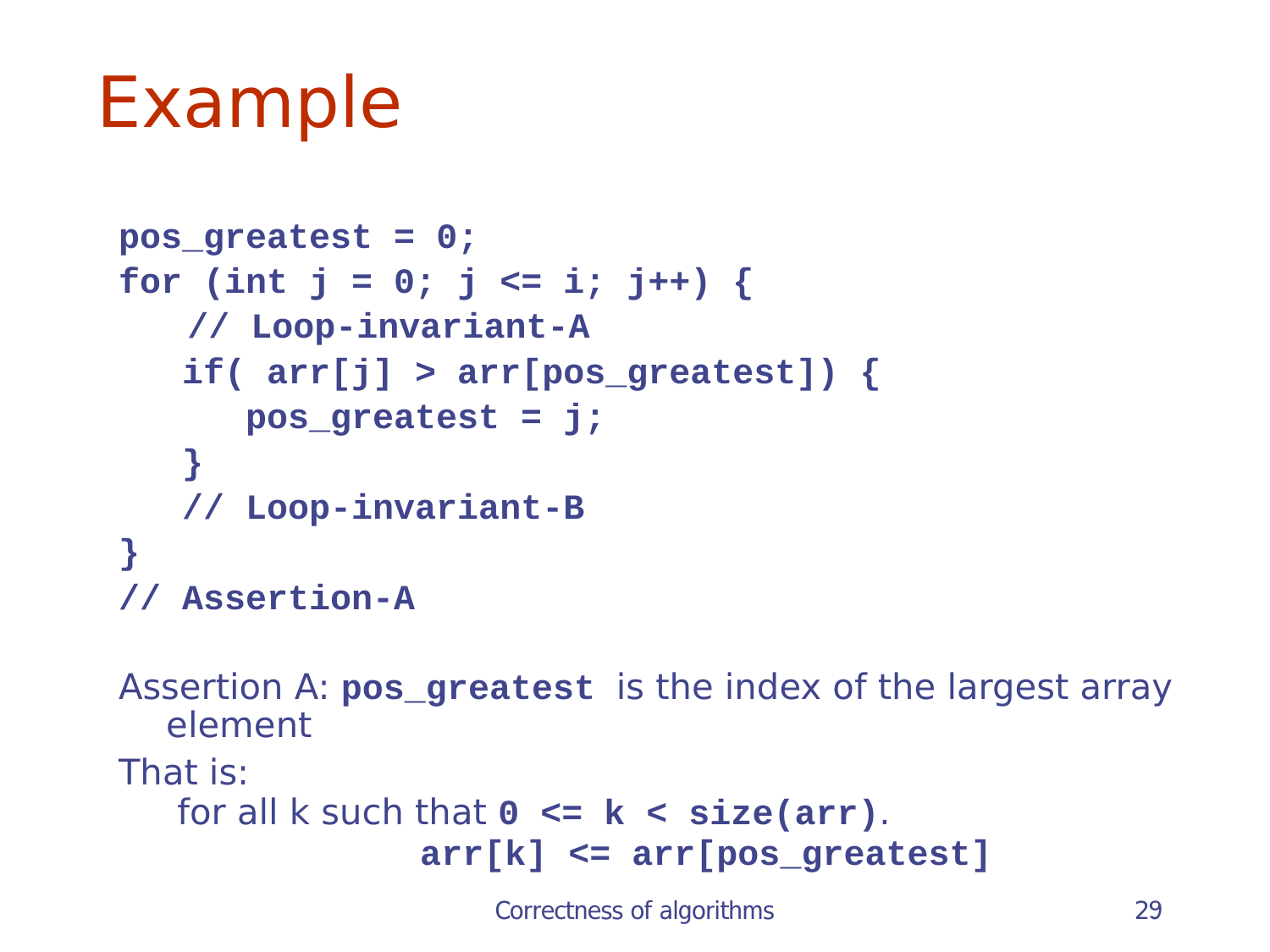

# Example
pos_greatest = 0;
for (int j = 0; j <= i; j++) {
	 // Loop-invariant-A
   if( arr[j] > arr[pos_greatest]) {
      pos_greatest = j;
   }
   // Loop-invariant-B
}
// Assertion-A

Assertion A: pos_greatest is the index of the largest array element
That is:
 for all k such that 0 <= k < size(arr).
		arr[k] <= arr[pos_greatest]
Correctness of algorithms
29